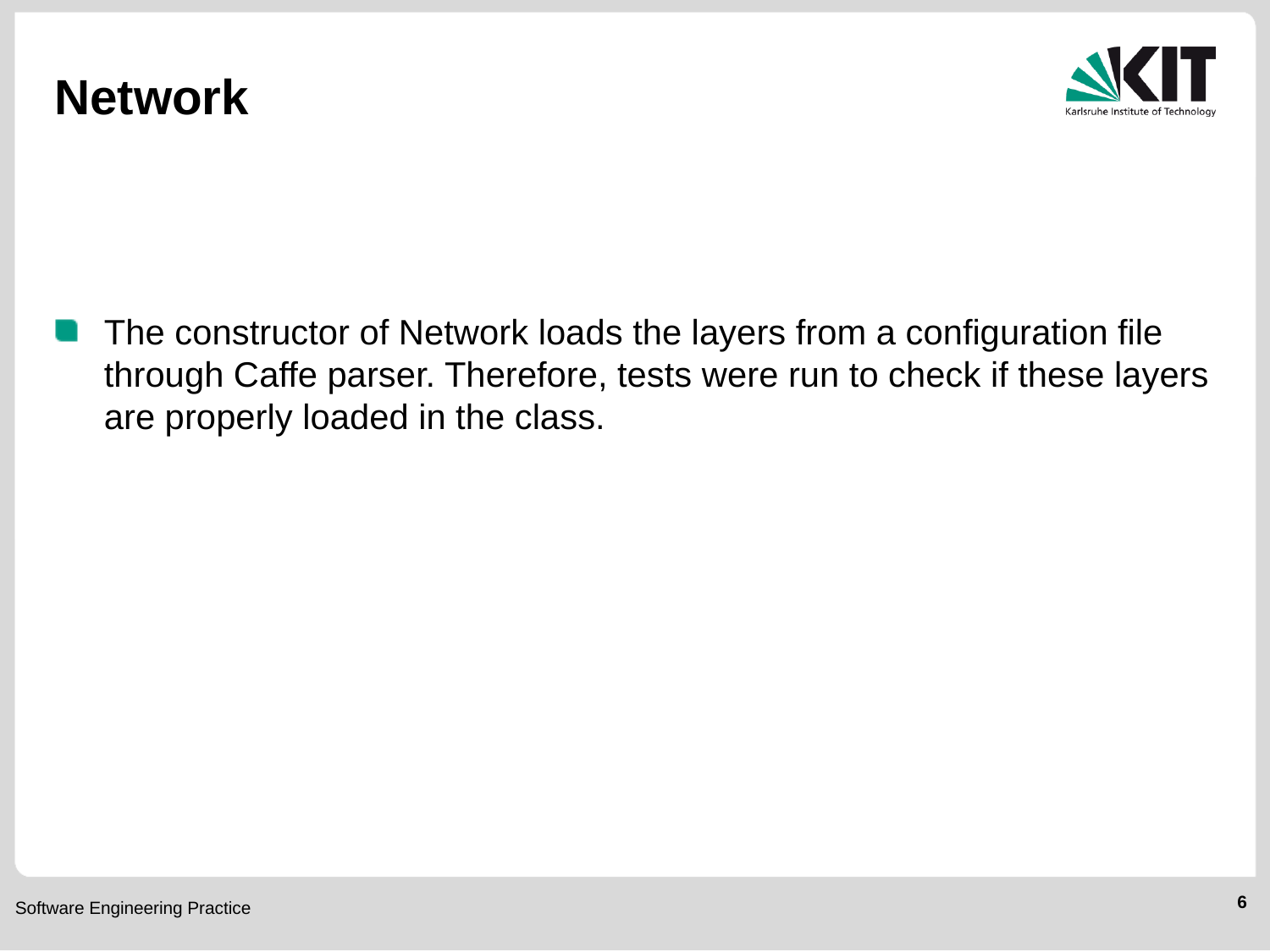

Network

The constructor of Network loads the layers from a configuration file through Caffe parser. Therefore, tests were run to check if these layers are properly loaded in the class.

6
Software Engineering Practice